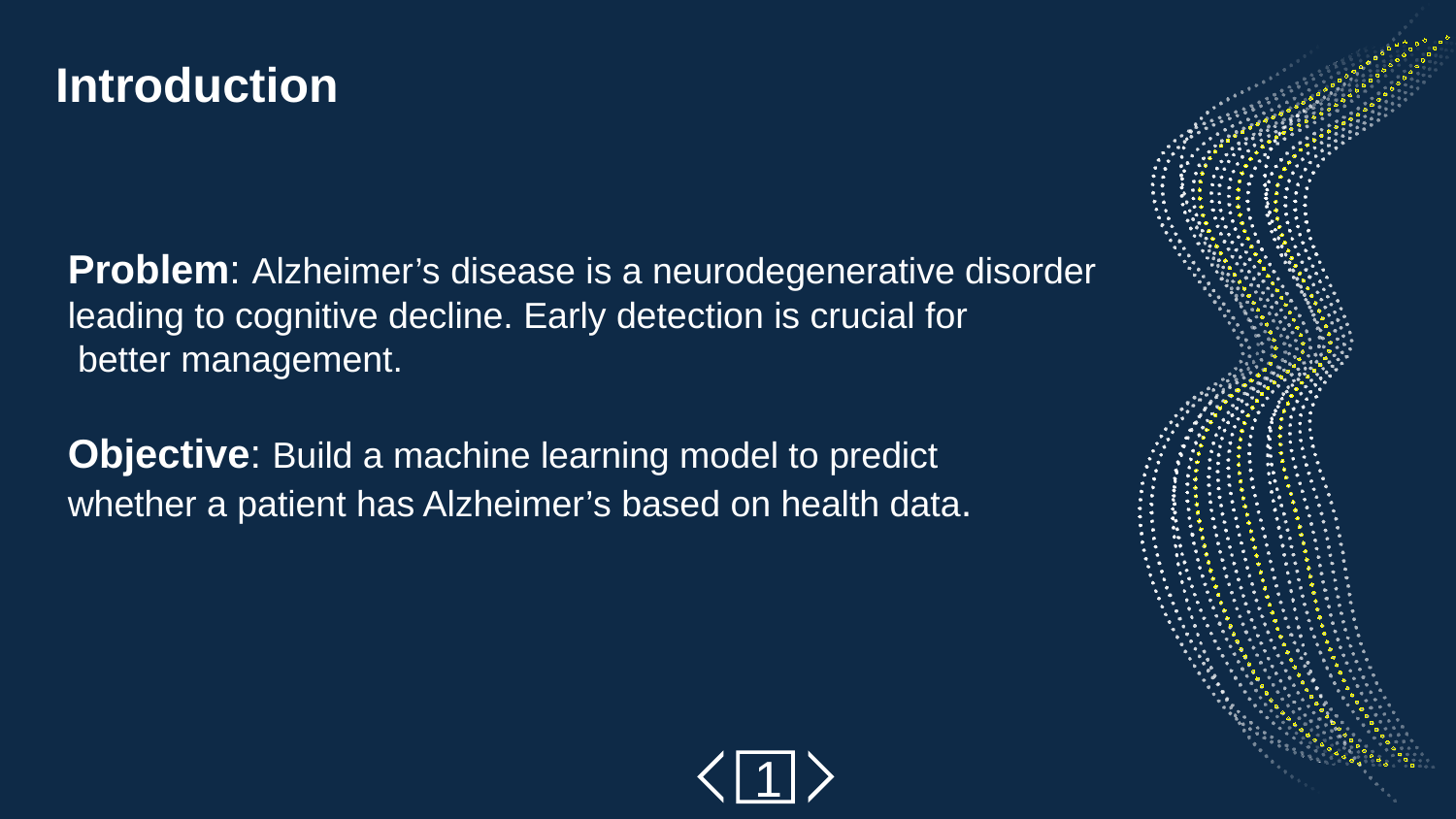

Introduction

# Problem: Alzheimer’s disease is a neurodegenerative disorder leading to cognitive decline. Early detection is crucial for better management.
Objective: Build a machine learning model to predict
whether a patient has Alzheimer’s based on health data.
1